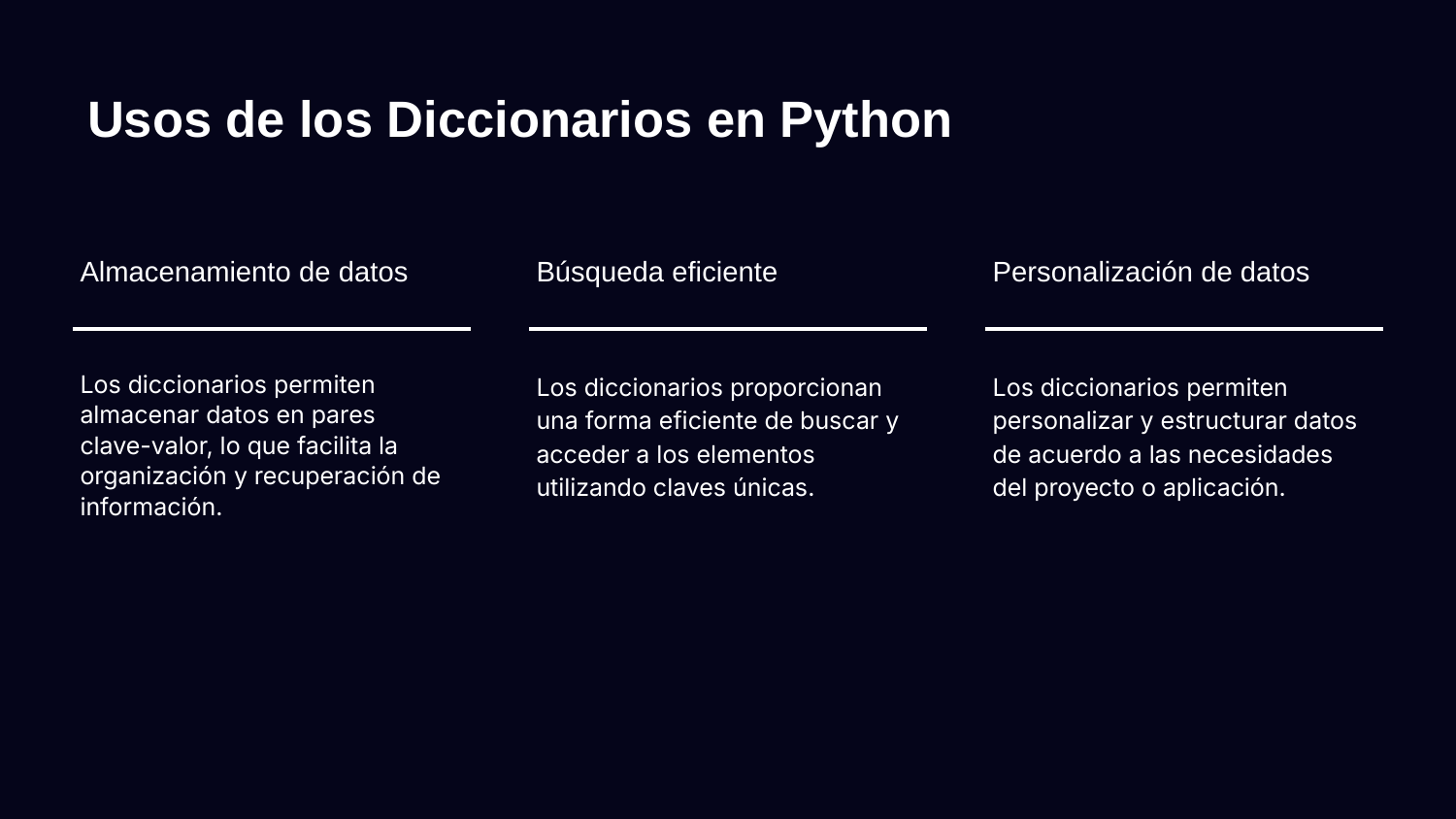

# Usos de los Diccionarios en Python
Almacenamiento de datos
Búsqueda eficiente
Personalización de datos
Los diccionarios permiten almacenar datos en pares clave-valor, lo que facilita la organización y recuperación de información.
Los diccionarios proporcionan una forma eficiente de buscar y acceder a los elementos utilizando claves únicas.
Los diccionarios permiten personalizar y estructurar datos de acuerdo a las necesidades del proyecto o aplicación.